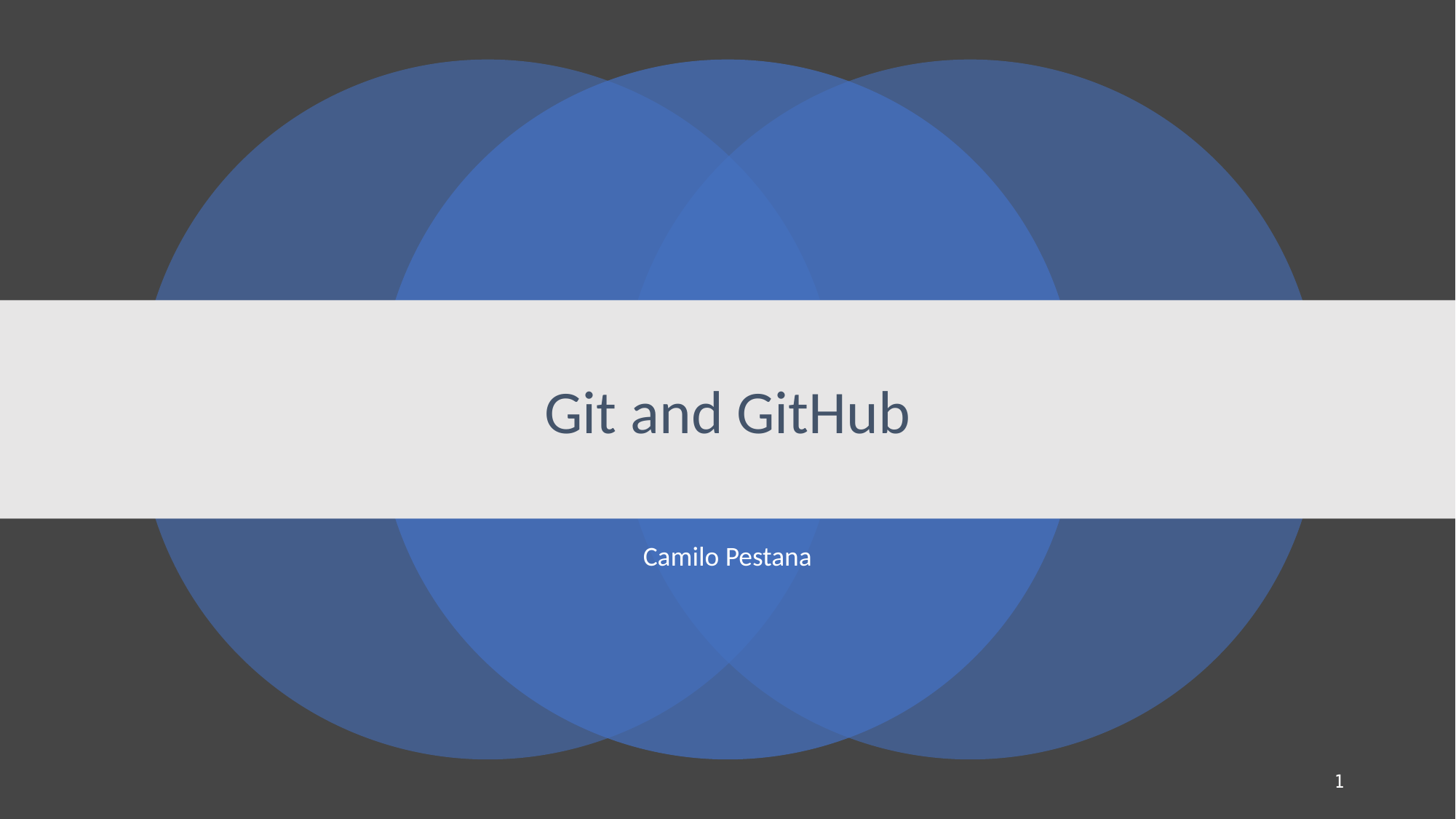

# Git and GitHub
Camilo Pestana

1